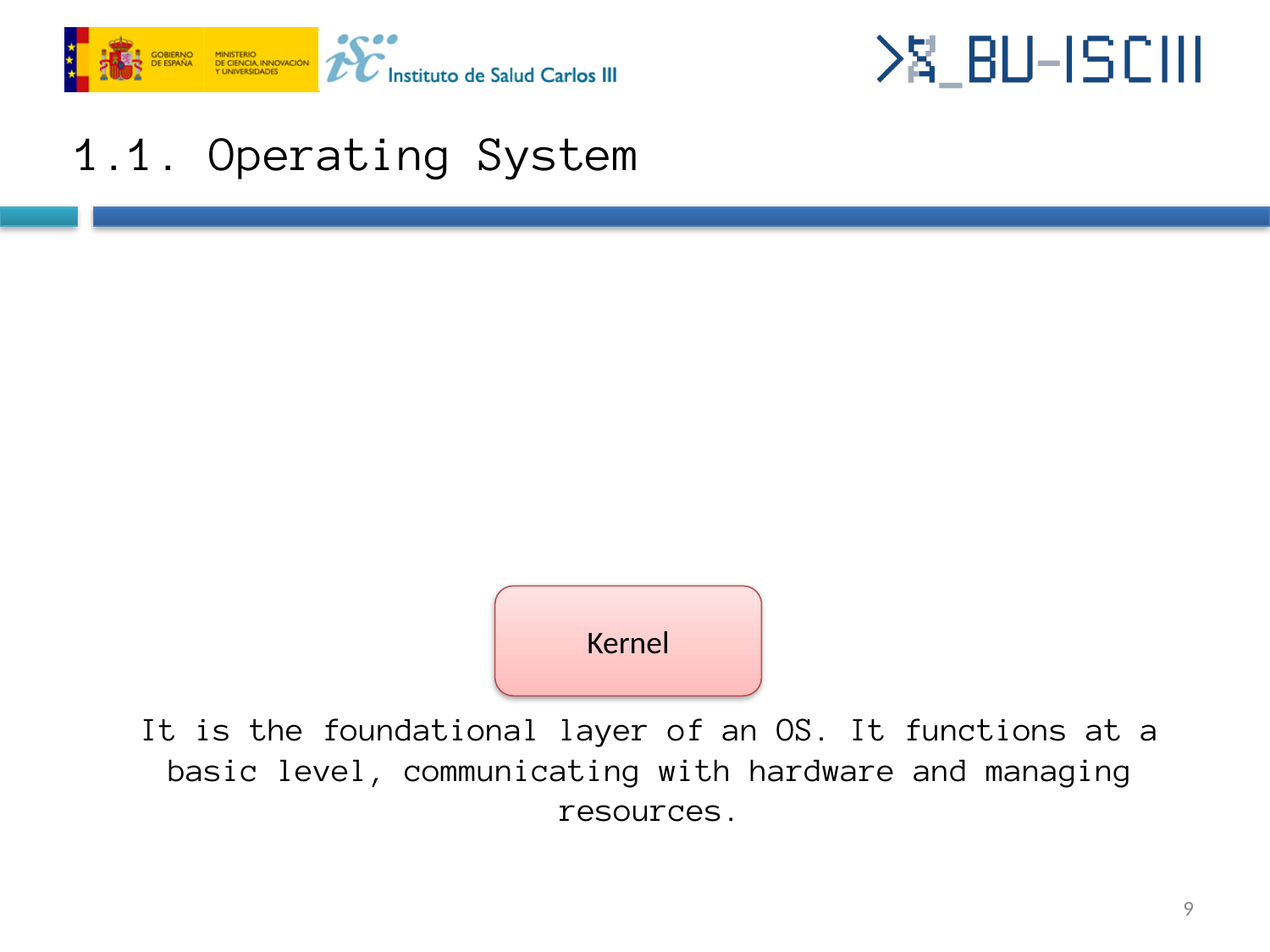

# 1.1. Operating System
Kernel
It is the foundational layer of an OS. It functions at a basic level, communicating with hardware and managing resources.
9